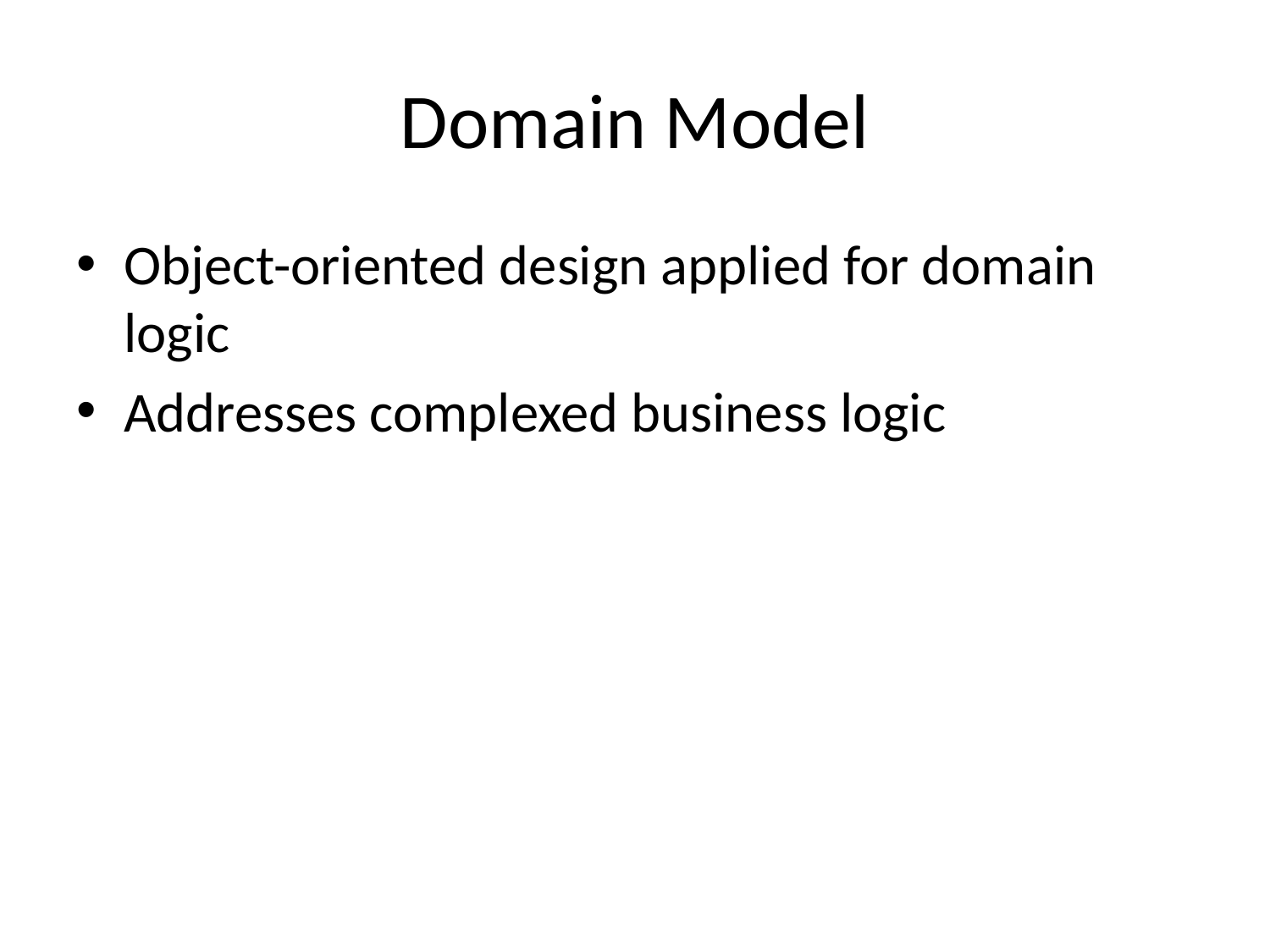

# Domain Model
Object-oriented design applied for domain logic
Addresses complexed business logic